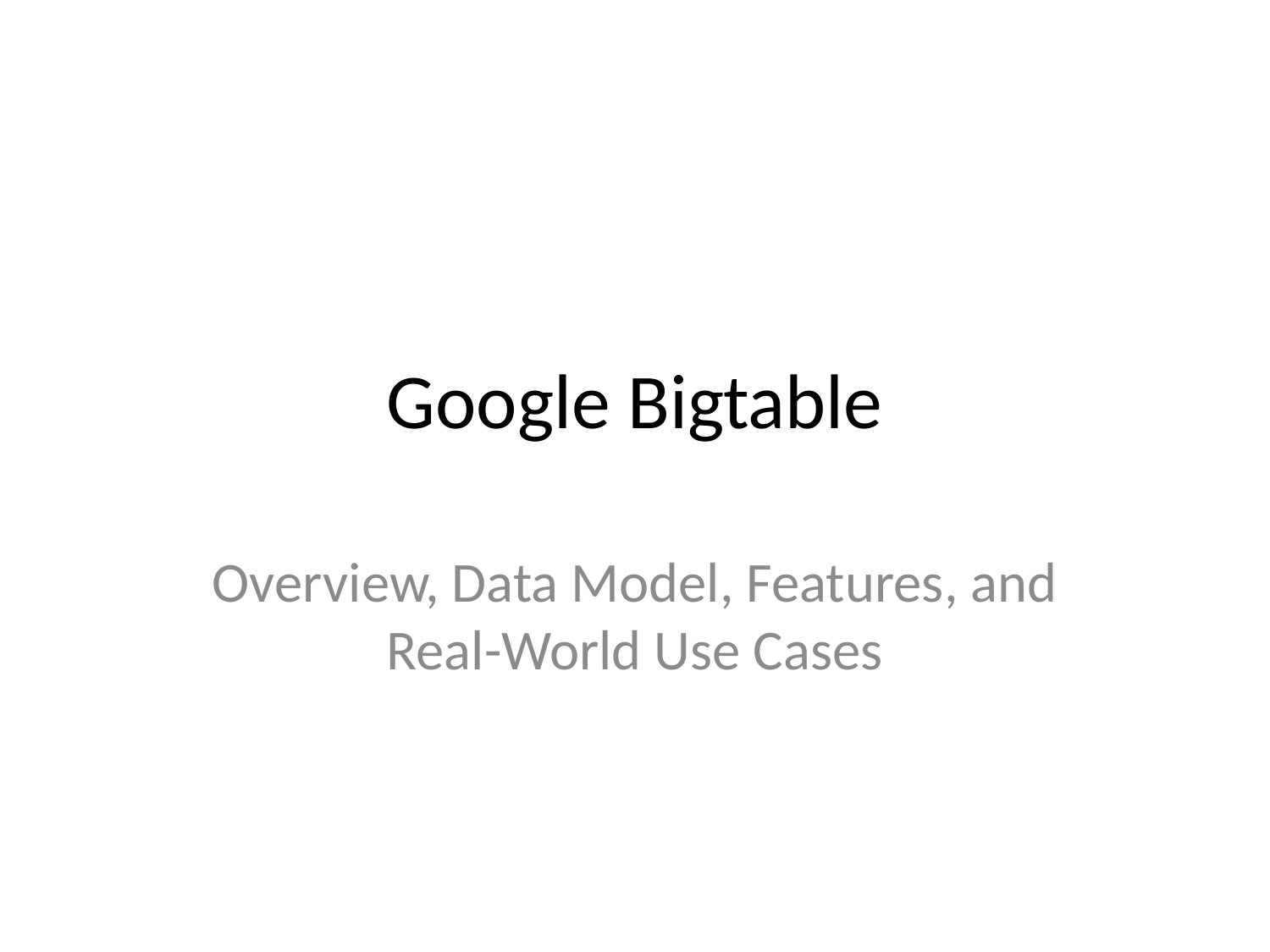

# Google Bigtable
Overview, Data Model, Features, and Real-World Use Cases